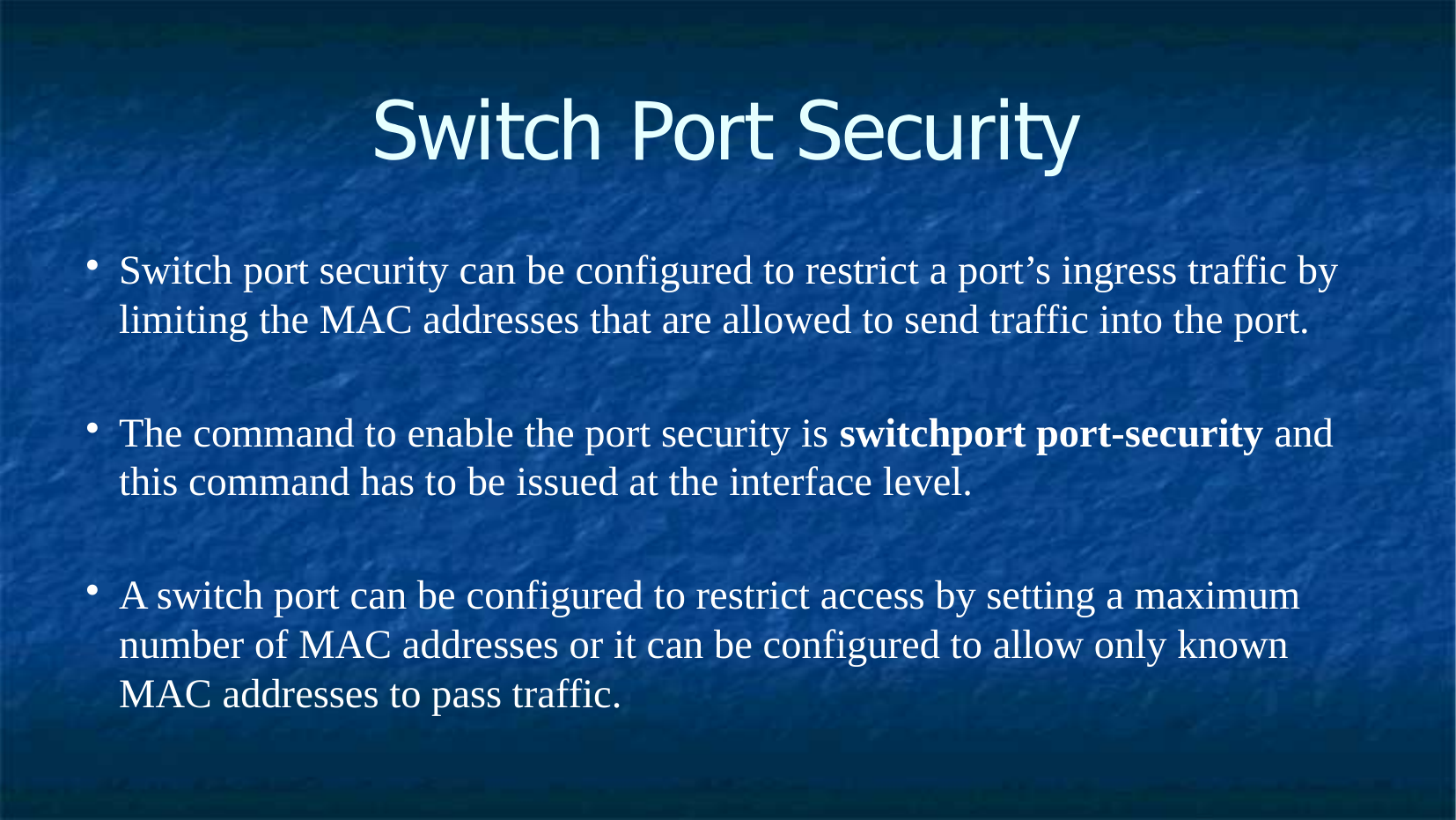

Switch Port Security
Switch port security can be configured to restrict a port’s ingress traffic by limiting the MAC addresses that are allowed to send traffic into the port.

The command to enable the port security is switchport port-security and this command has to be issued at the interface level.

A switch port can be configured to restrict access by setting a maximum number of MAC addresses or it can be configured to allow only known MAC addresses to pass traffic.